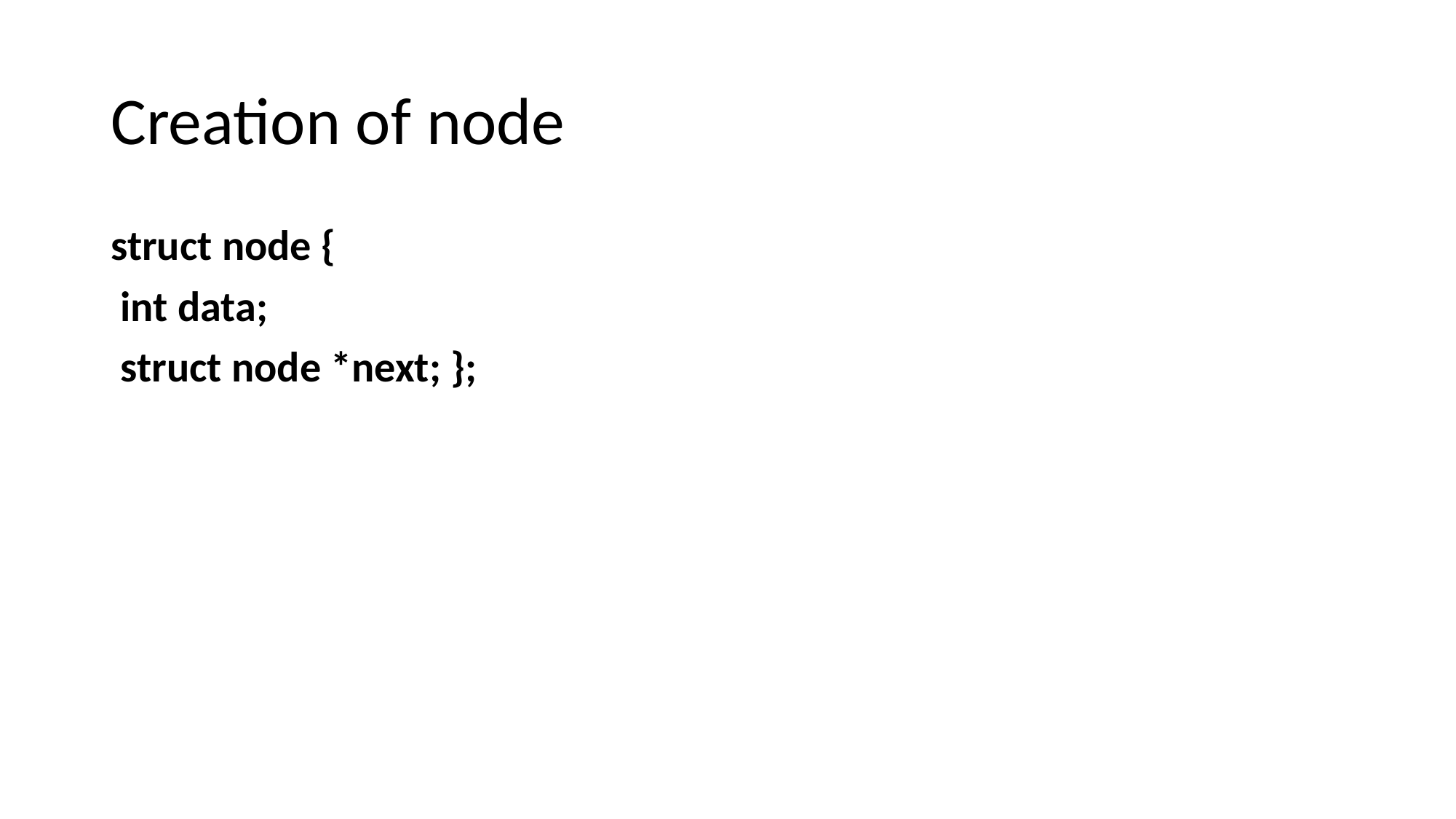

# Creation of node
struct node {
 int data;
 struct node *next; };